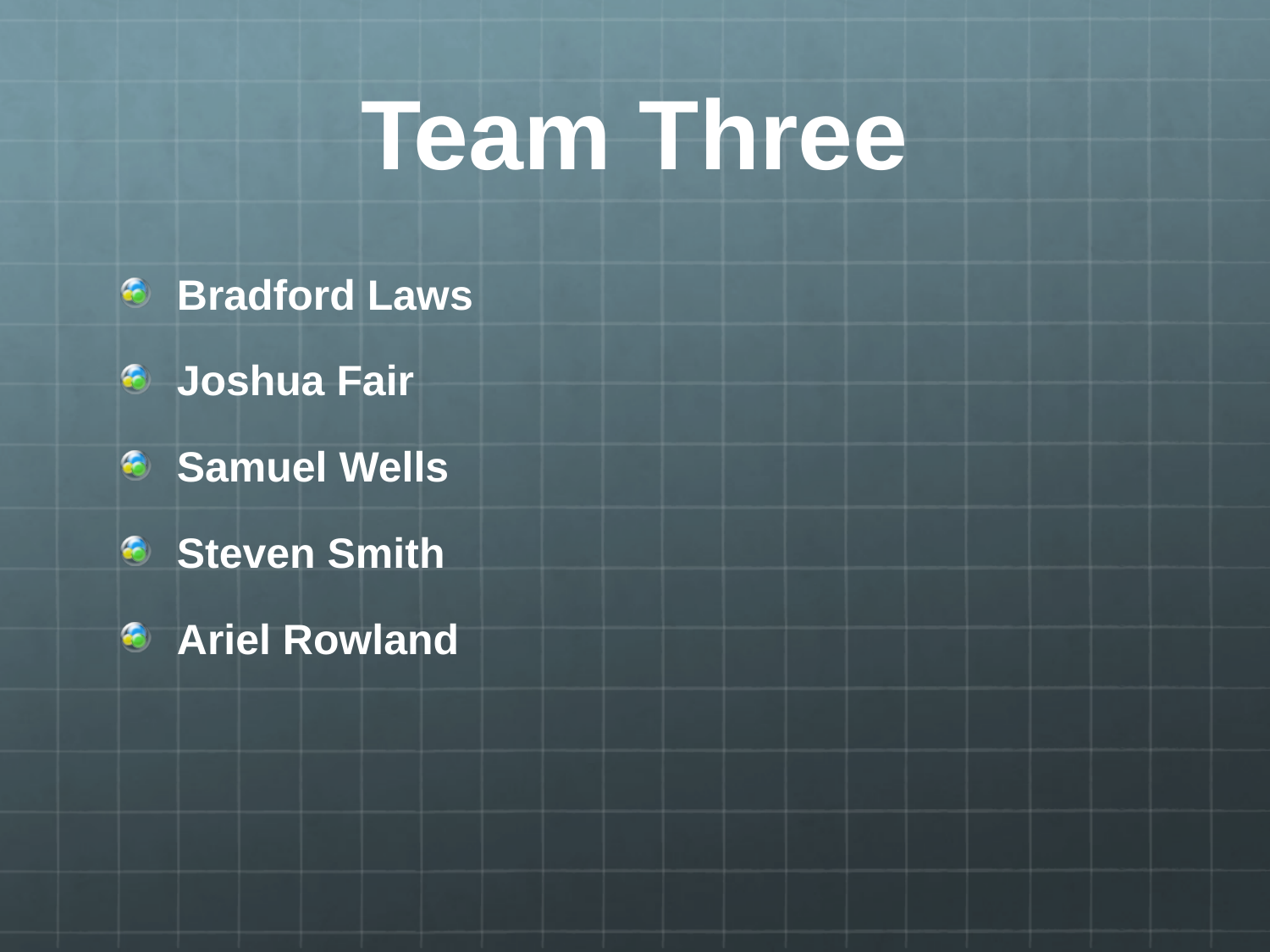

# Team Three
Bradford Laws
Joshua Fair
Samuel Wells
Steven Smith
Ariel Rowland